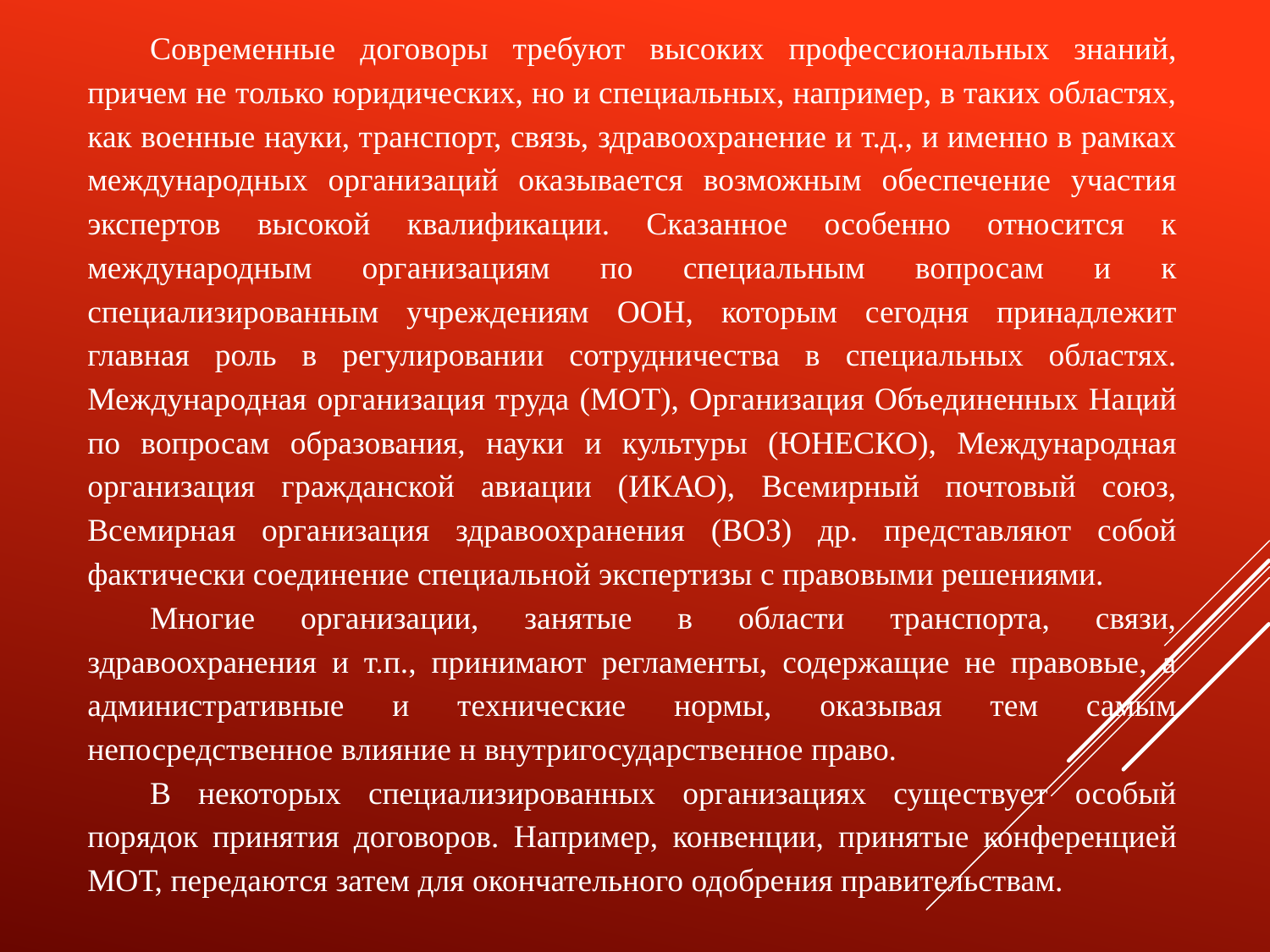

Современные договоры требуют высоких профессиональных знаний, причем не только юридических, но и специальных, например, в таких областях, как военные науки, транспорт, связь, здравоохранение и т.д., и именно в рамках международных организаций оказывается возможным обеспечение участия экспертов высокой квалификации. Сказанное особенно относится к международным организациям по специальным вопросам и к специализированным учреждениям ООН, которым сегодня принадлежит главная роль в регулировании сотрудничества в специальных областях. Международная организация труда (МОТ), Организация Объединенных Наций по вопросам образования, науки и культуры (ЮНЕСКО), Международная организация гражданской авиации (ИКАО), Всемирный почтовый союз, Всемирная организация здравоохранения (ВОЗ) др. представляют собой фактически соединение специальной экспертизы с правовыми решениями.
Многие организации, занятые в области транспорта, связи, здравоохранения и т.п., принимают регламенты, содержащие не правовые, а административные и технические нормы, оказывая тем самым непосредственное влияние н внутригосударственное право.
В некоторых специализированных организациях существует особый порядок принятия договоров. Например, конвенции, принятые конференцией МОТ, передаются затем для окончательного одобрения правительствам.